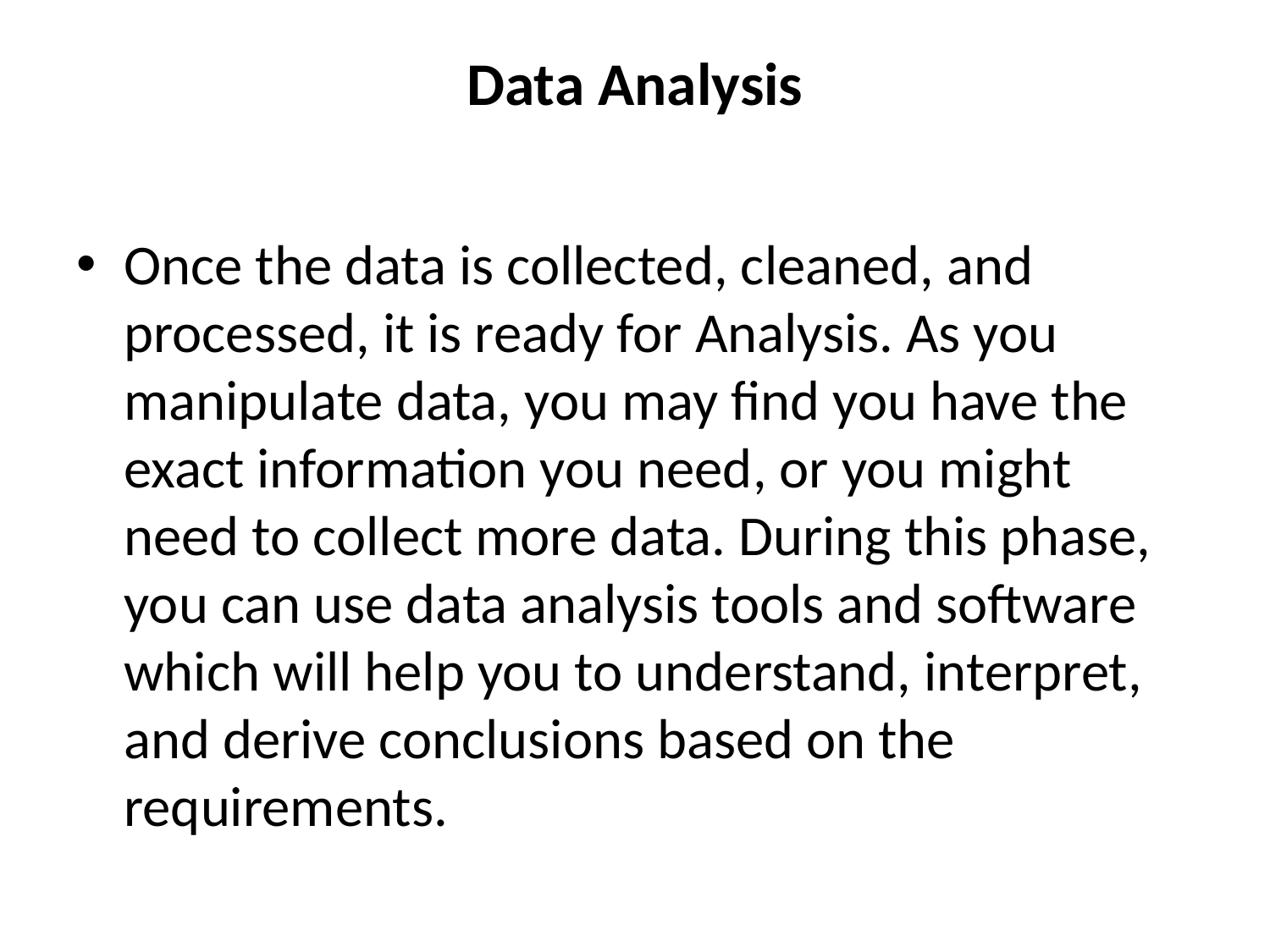

# Data Analysis
Once the data is collected, cleaned, and processed, it is ready for Analysis. As you manipulate data, you may find you have the exact information you need, or you might need to collect more data. During this phase, you can use data analysis tools and software which will help you to understand, interpret, and derive conclusions based on the requirements.